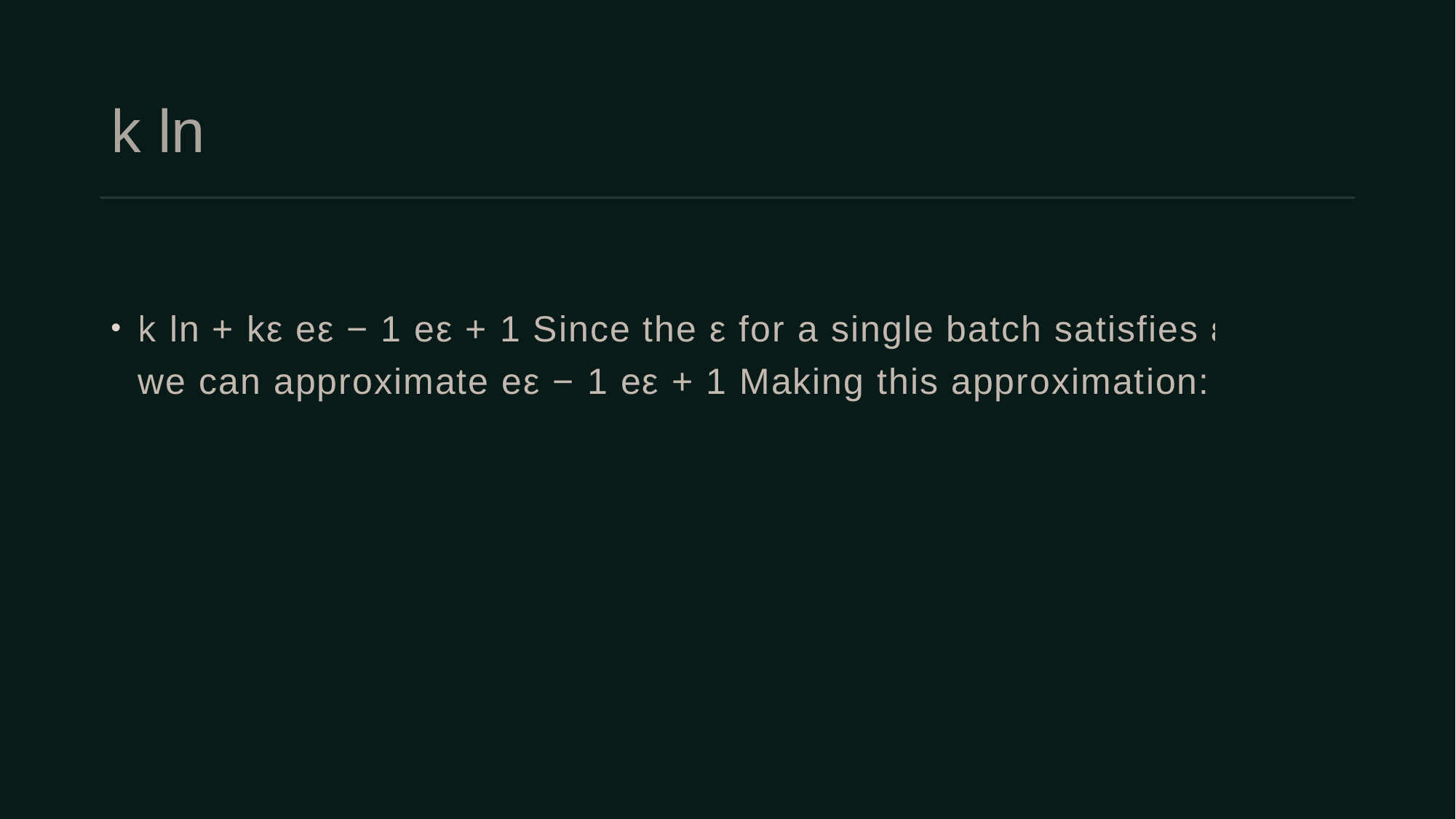

# k ln
k ln + kε eε − 1 eε + 1 Since the ε for a single batch satisfies ε << 1 we can approximate eε − 1 eε + 1 Making this approximation: ε̃ = ε